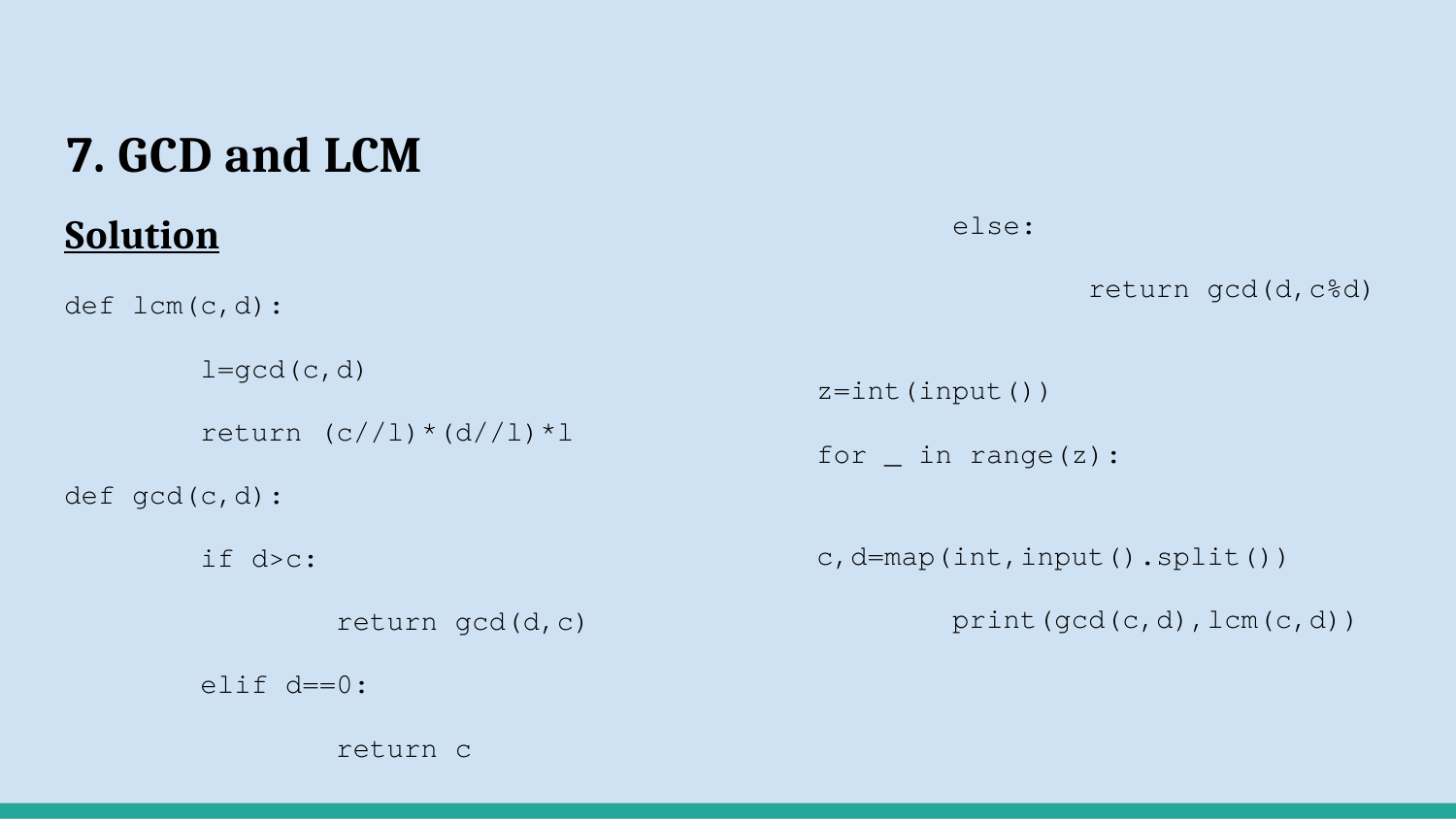

# 7. GCD and LCM

Solution
def lcm(c,d):
        l=gcd(c,d)
        return (c//l)*(d//l)*l
def gcd(c,d):
        if d>c:
                return gcd(d,c)
        elif d==0:
                return c

        else:
                return gcd(d,c%d)
z=int(input())
for _ in range(z):
        c,d=map(int,input().split())
        print(gcd(c,d),lcm(c,d))